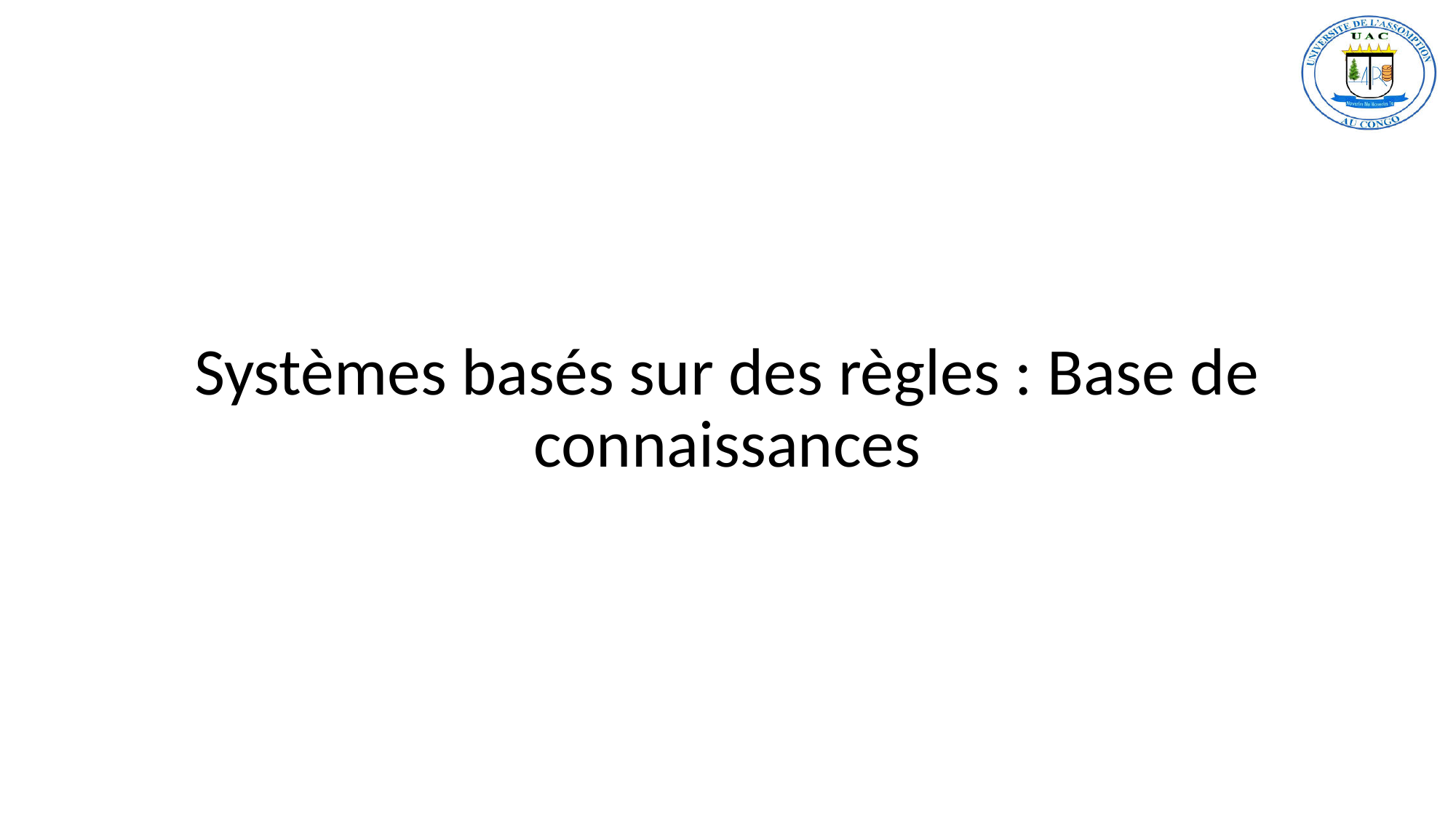

# Systèmes basés sur des règles : Base de connaissances